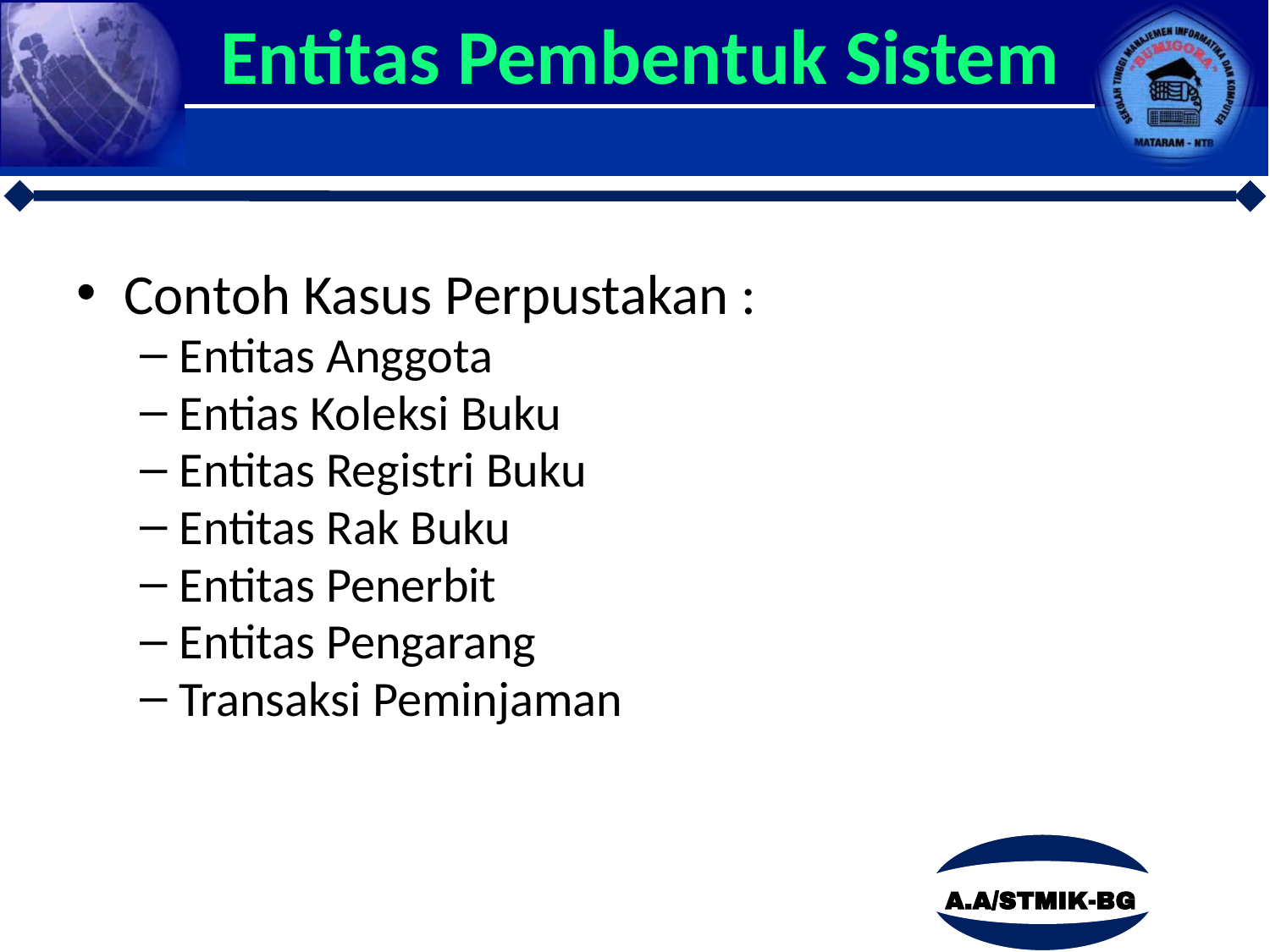

# Entitas Pembentuk Sistem
Contoh Kasus Perpustakan :
Entitas Anggota
Entias Koleksi Buku
Entitas Registri Buku
Entitas Rak Buku
Entitas Penerbit
Entitas Pengarang
Transaksi Peminjaman